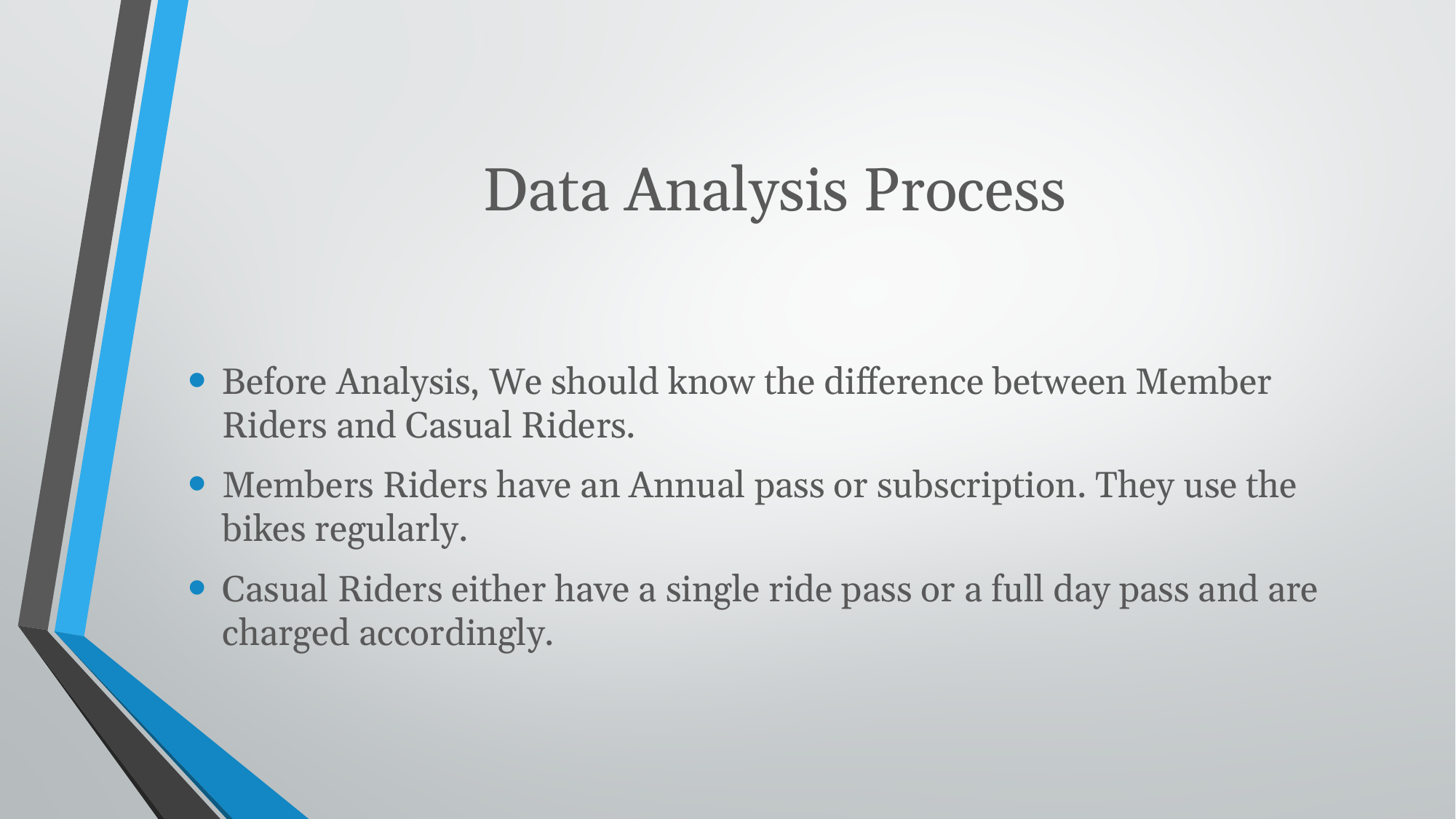

# Data Analysis Process
Before Analysis, We should know the difference between Member Riders and Casual Riders.
Members Riders have an Annual pass or subscription. They use the bikes regularly.
Casual Riders either have a single ride pass or a full day pass and are charged accordingly.